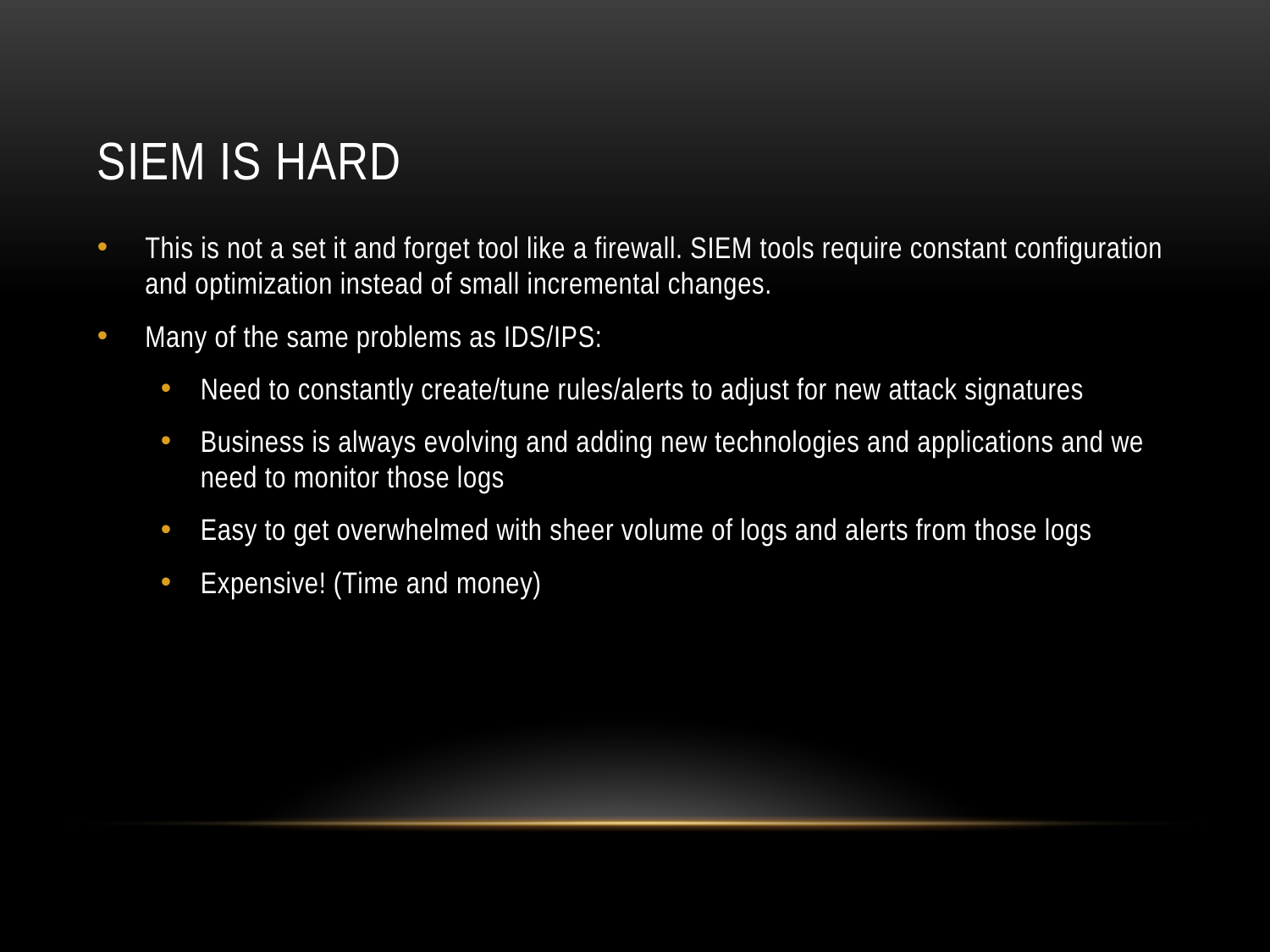

# SIEM is hard
This is not a set it and forget tool like a firewall. SIEM tools require constant configuration and optimization instead of small incremental changes.
Many of the same problems as IDS/IPS:
Need to constantly create/tune rules/alerts to adjust for new attack signatures
Business is always evolving and adding new technologies and applications and we need to monitor those logs
Easy to get overwhelmed with sheer volume of logs and alerts from those logs
Expensive! (Time and money)